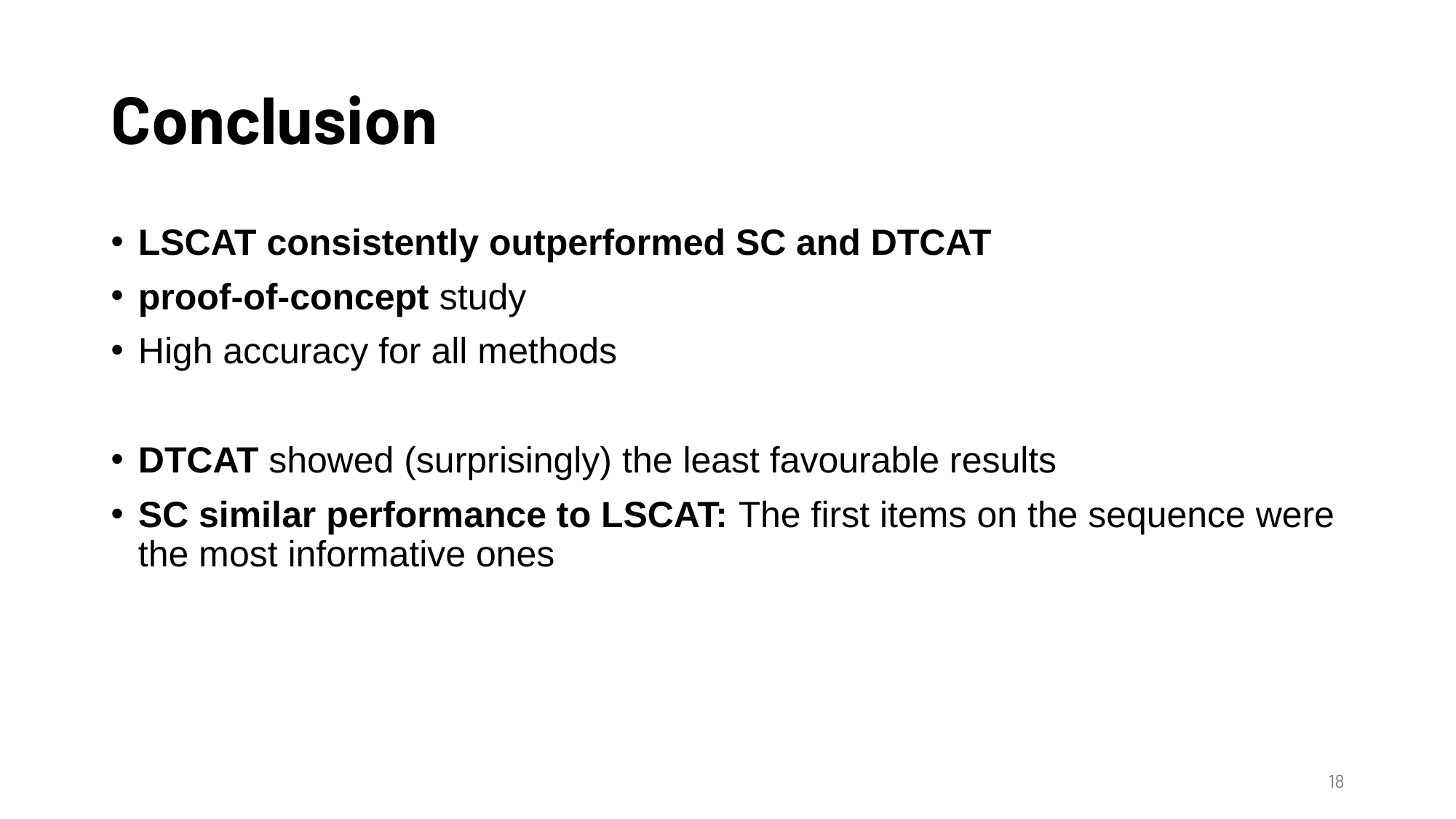

# Conclusion
LSCAT consistently outperformed SC and DTCAT
proof-of-concept study
High accuracy for all methods

DTCAT showed (surprisingly) the least favourable results
SC similar performance to LSCAT: The first items on the sequence were the most informative ones

18